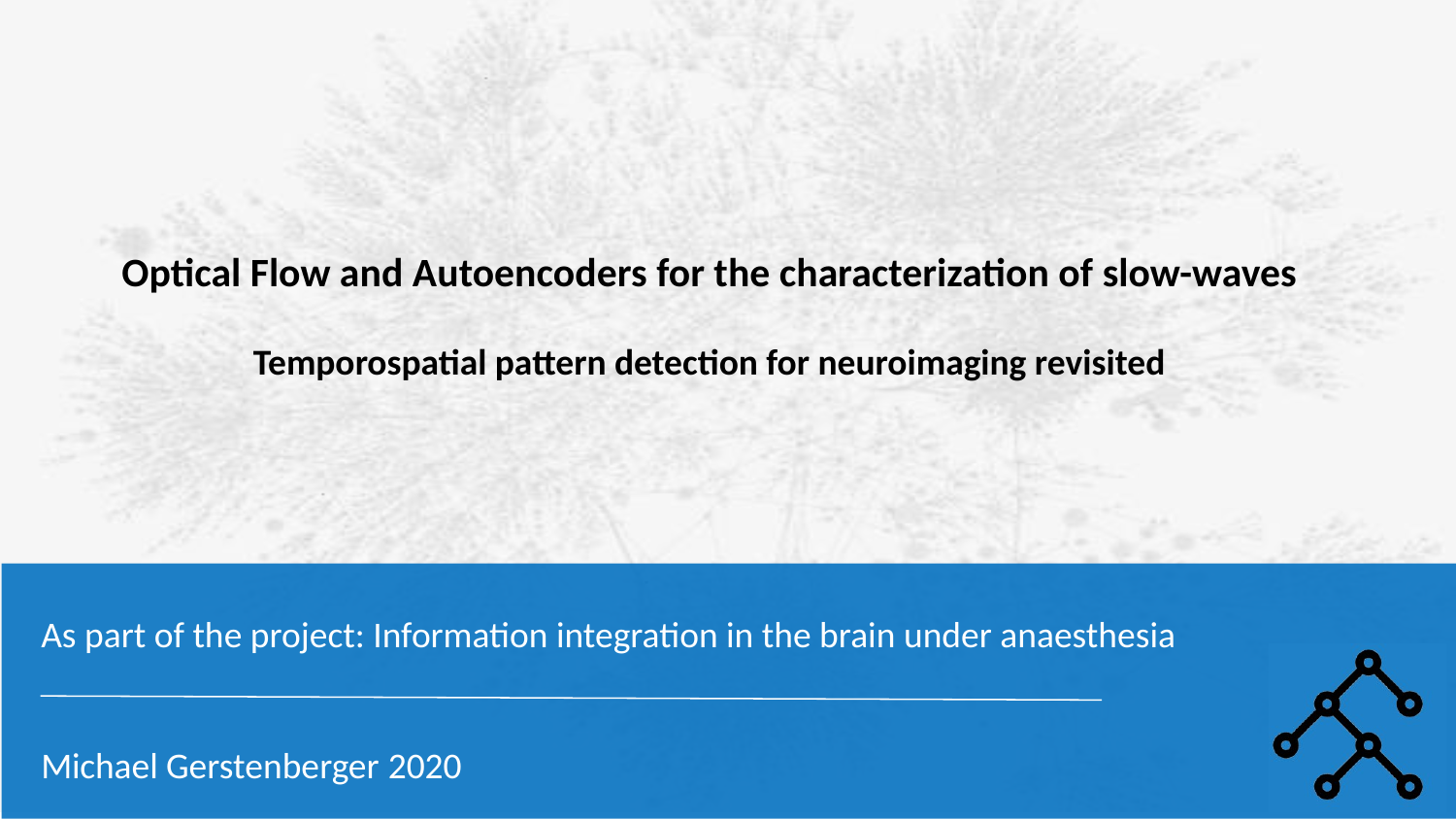

Optical Flow and Autoencoders for the characterization of slow-waves

 Temporospatial pattern detection for neuroimaging revisited
As part of the project: Information integration in the brain under anaesthesia

Michael Gerstenberger 2020